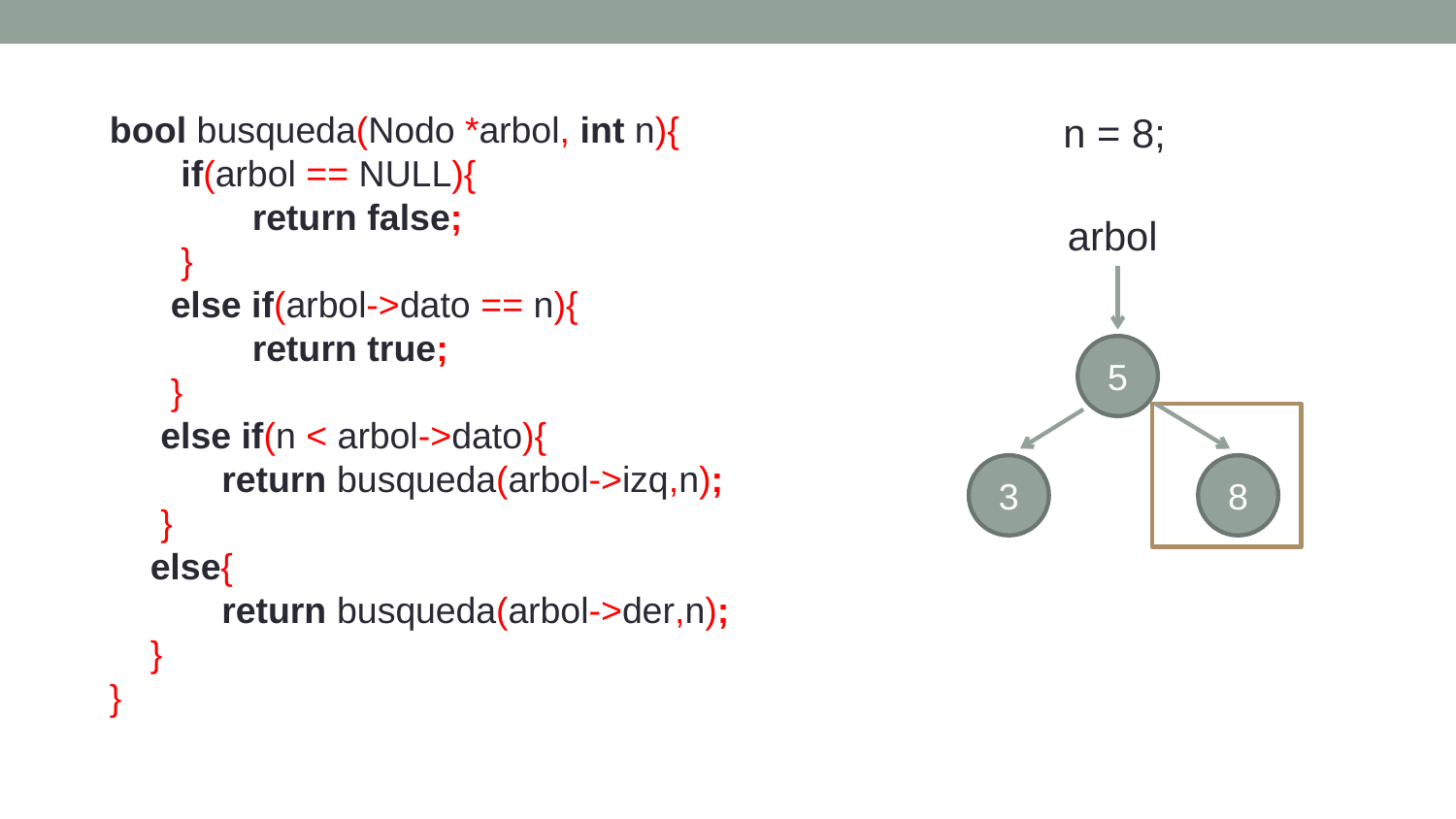

bool busqueda(Nodo *arbol, int n){
       if(arbol == NULL){
              return false;
       }
      else if(arbol->dato == n){
              return true;
      }
     else if(n < arbol->dato){
           return busqueda(arbol->izq,n);
     }
    else{
           return busqueda(arbol->der,n);
    }
}
n = 8;
arbol
5

3
8